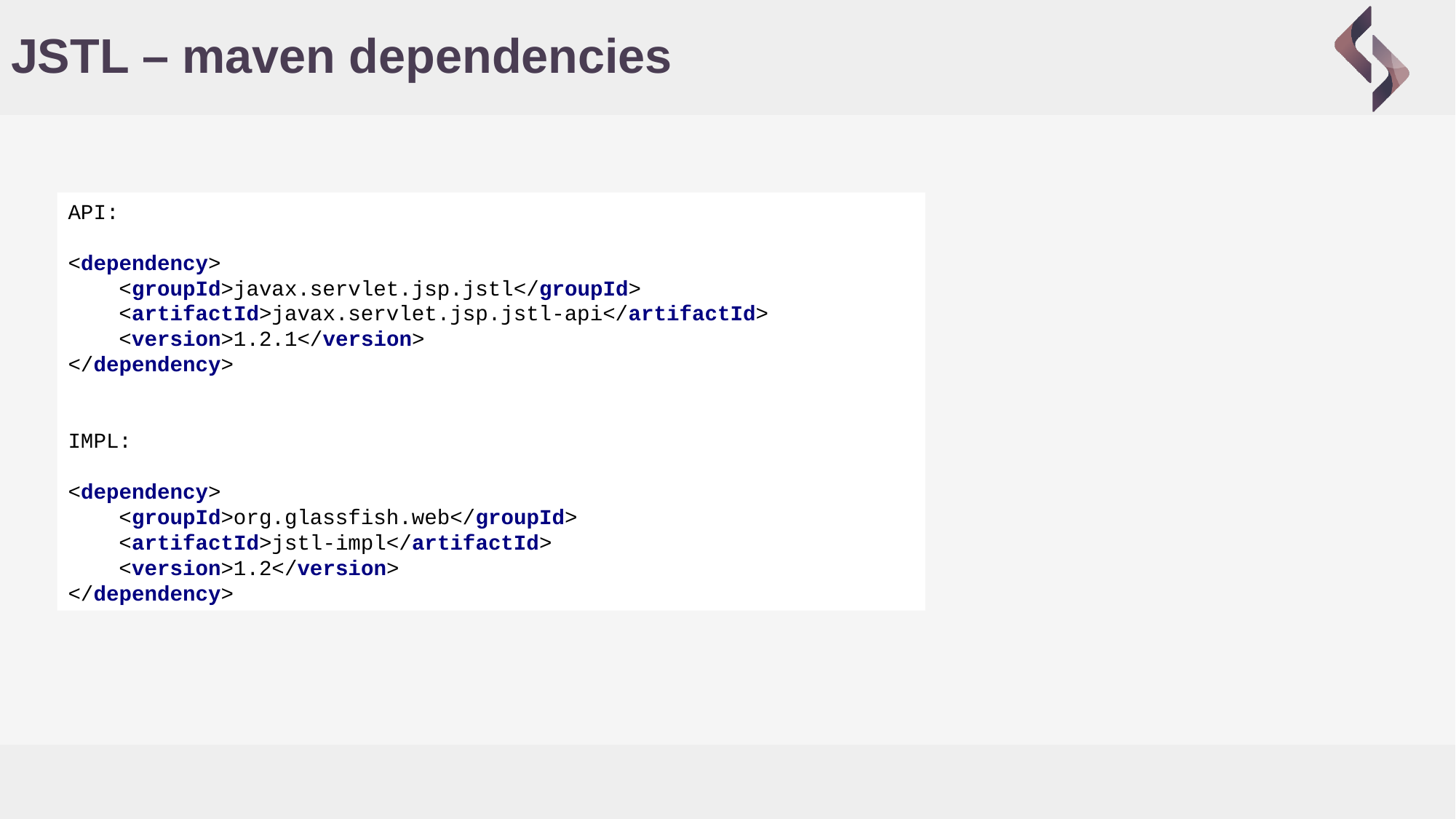

# JSTL – maven dependencies
API:

<dependency>
    <groupId>javax.servlet.jsp.jstl</groupId>
    <artifactId>javax.servlet.jsp.jstl-api</artifactId>
    <version>1.2.1</version>
</dependency>

IMPL:
<dependency>
    <groupId>org.glassfish.web</groupId>
    <artifactId>jstl-impl</artifactId>
    <version>1.2</version>
</dependency>